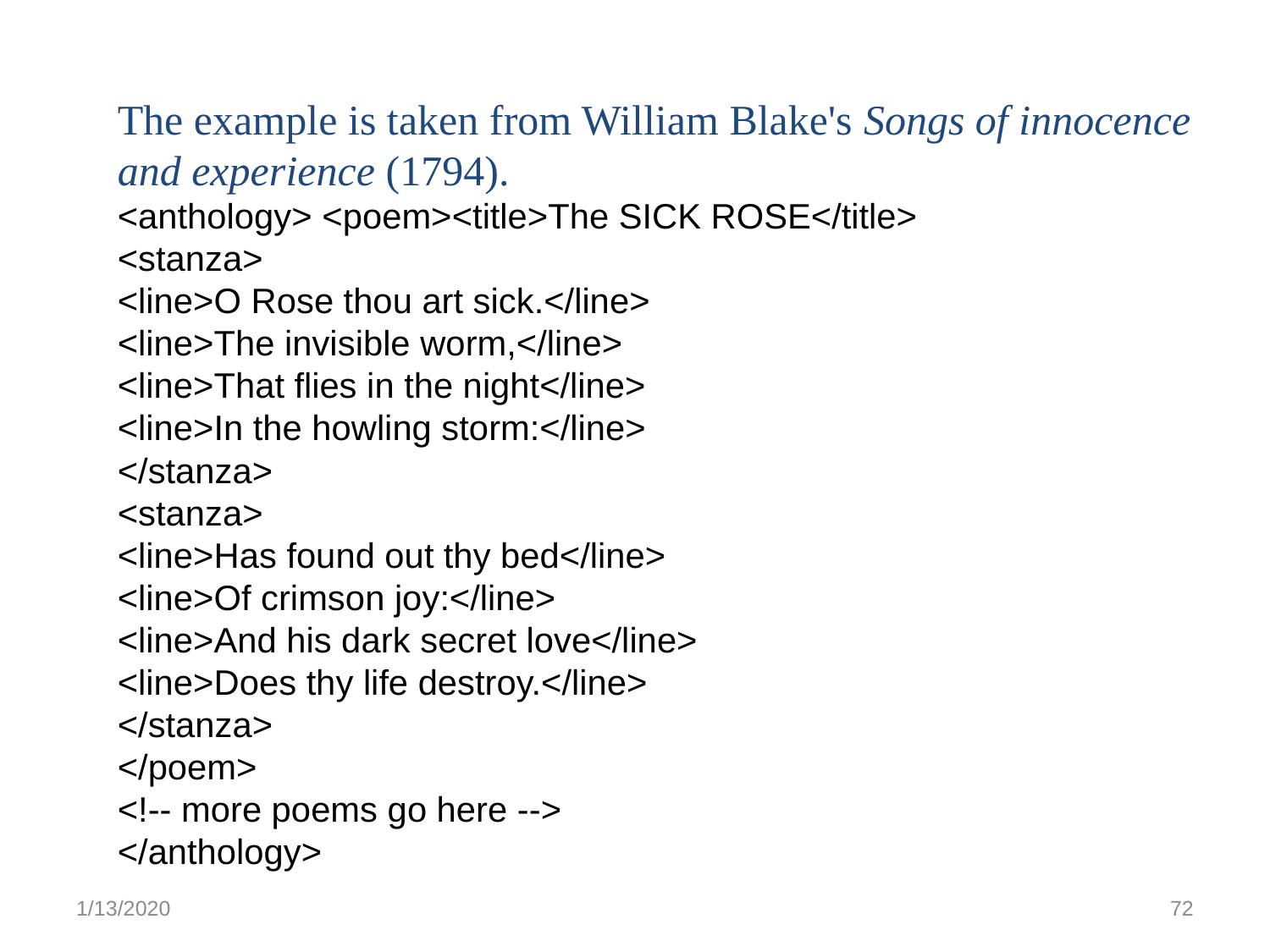

The example is taken from William Blake's Songs of innocence and experience (1794).
<anthology> <poem><title>The SICK ROSE</title>
<stanza>
<line>O Rose thou art sick.</line>
<line>The invisible worm,</line>
<line>That flies in the night</line>
<line>In the howling storm:</line>
</stanza>
<stanza>
<line>Has found out thy bed</line>
<line>Of crimson joy:</line>
<line>And his dark secret love</line>
<line>Does thy life destroy.</line>
</stanza>
</poem>
<!-- more poems go here -->
</anthology>
1/13/2020
72